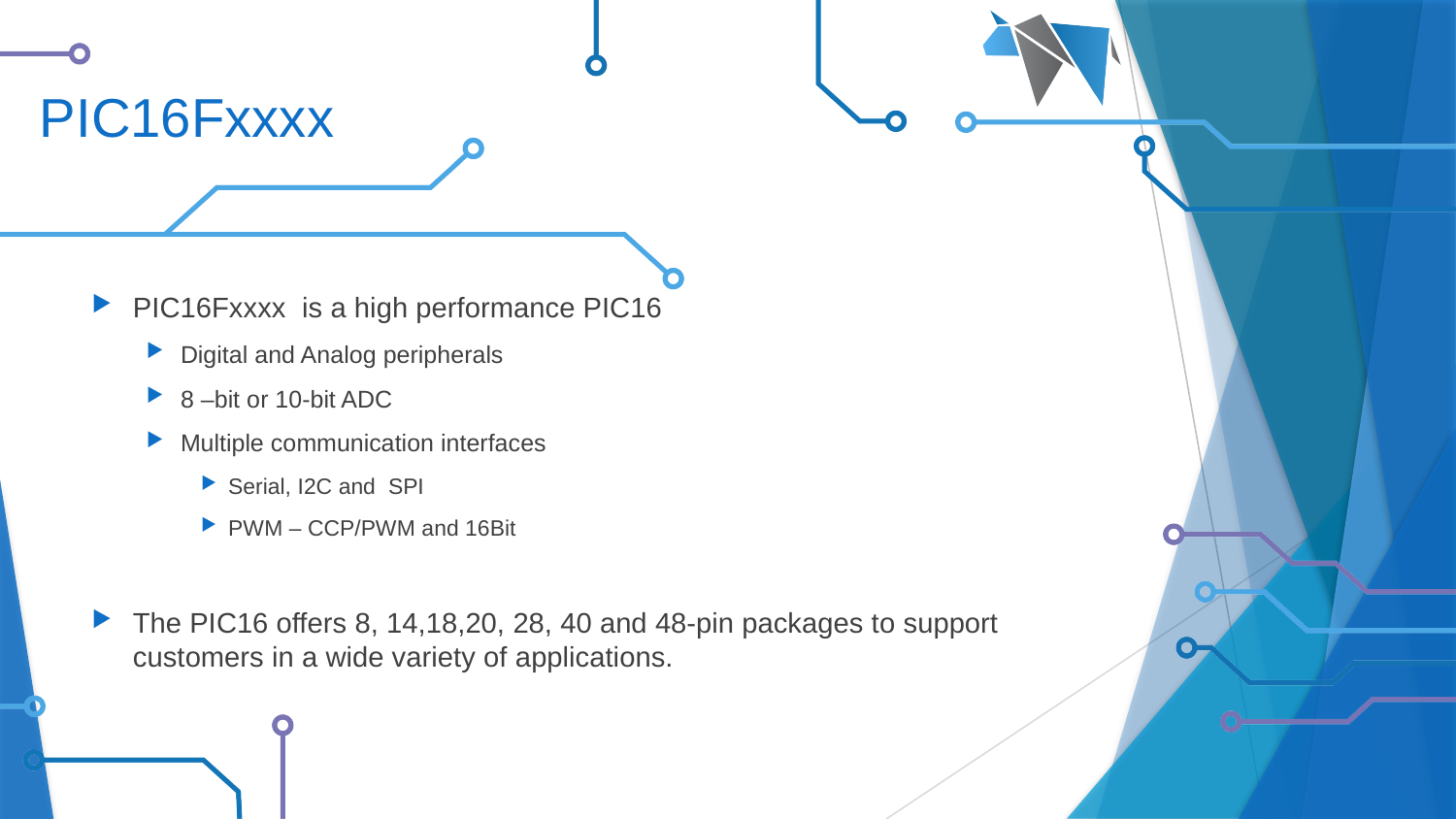

# PIC16Fxxxx
PIC16Fxxxx  is a high performance PIC16
Digital and Analog peripherals
8 –bit or 10-bit ADC
Multiple communication interfaces
Serial, I2C and  SPI
PWM – CCP/PWM and 16Bit

The PIC16 offers 8, 14,18,20, 28, 40 and 48-pin packages to support customers in a wide variety of applications.